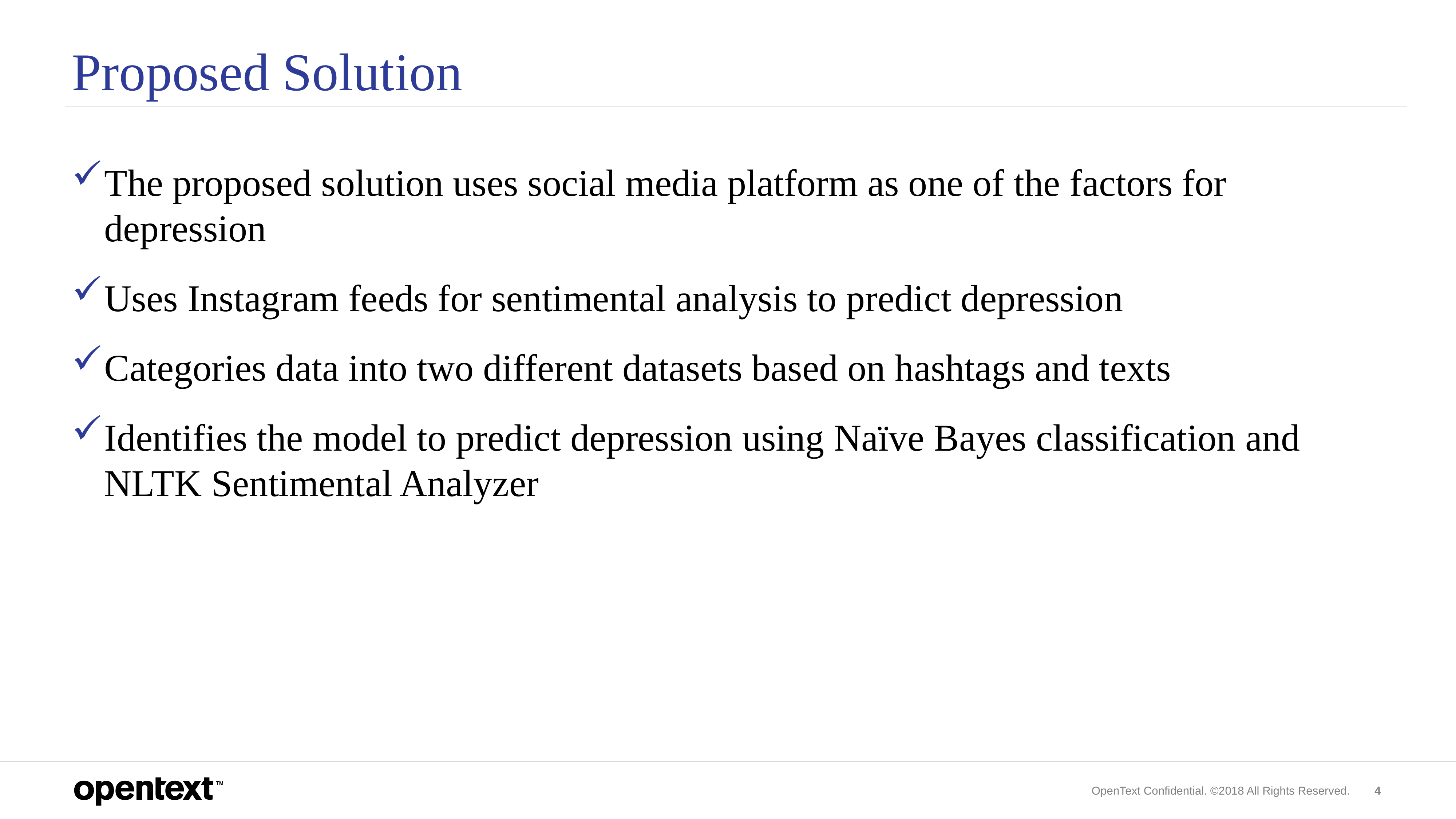

# Proposed Solution
The proposed solution uses social media platform as one of the factors for depression
Uses Instagram feeds for sentimental analysis to predict depression
Categories data into two different datasets based on hashtags and texts
Identifies the model to predict depression using Naïve Bayes classification and NLTK Sentimental Analyzer